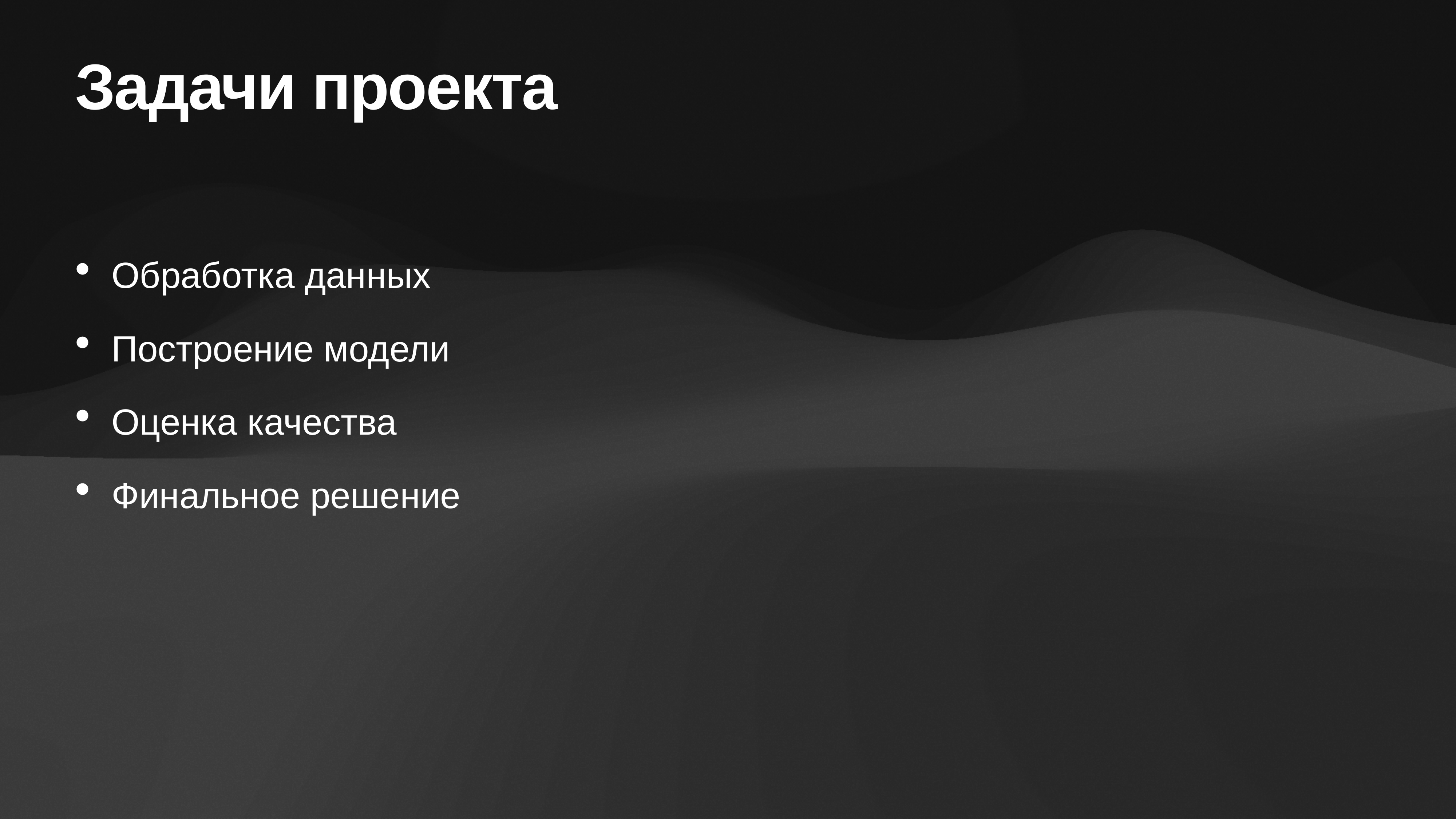

# Задачи проекта
Обработка данных
Построение модели
Оценка качества
Финальное решение